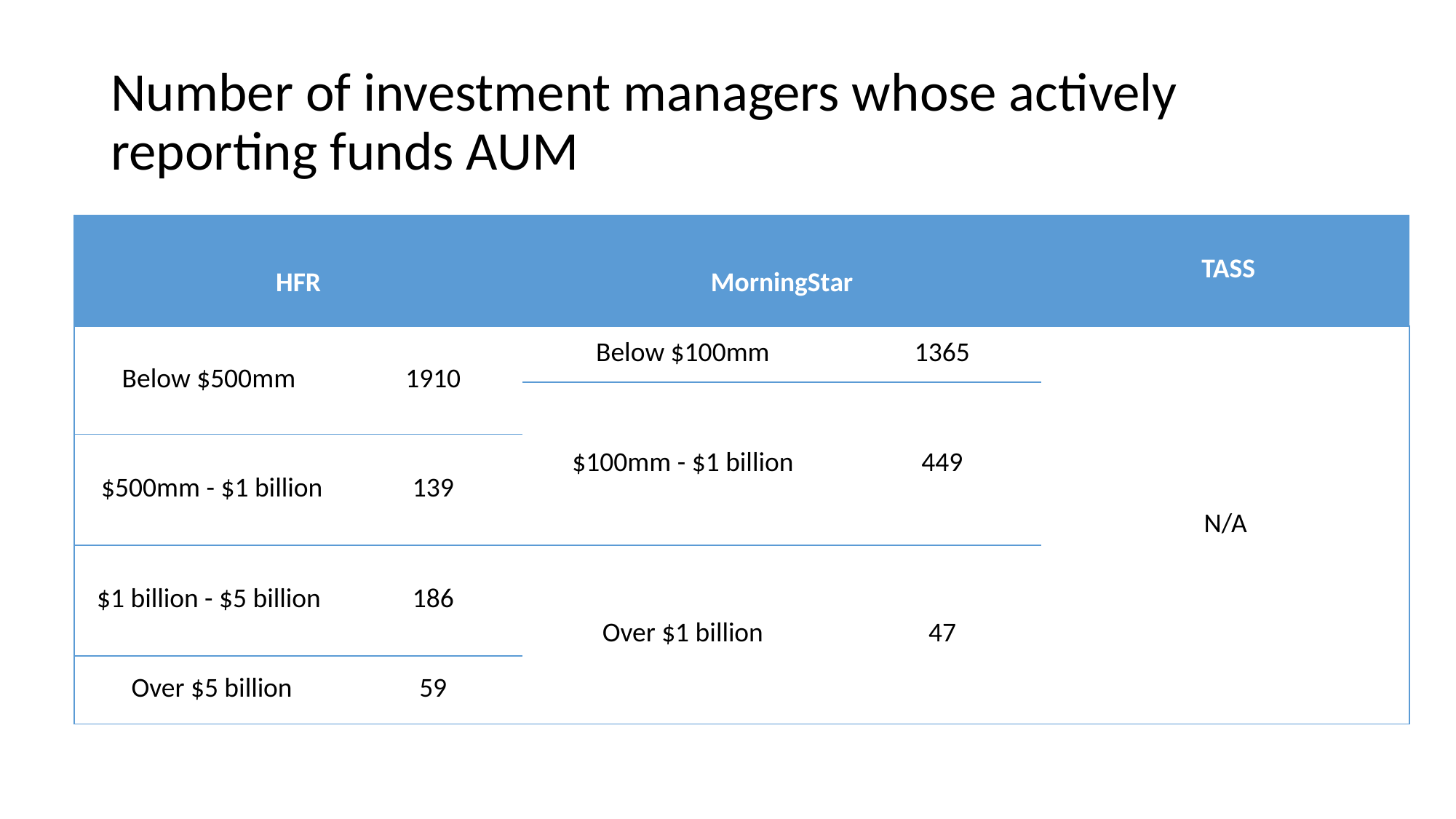

# Number of investment managers whose actively reporting funds AUM
| HFR |  | MorningStar |  | TASS |
| --- | --- | --- | --- | --- |
| Below $500mm | 1910 | Below $100mm | 1365 | N/A |
|  |  | $100mm - $1 billion | 449 |  |
| $500mm - $1 billion | 139 |  |  |  |
| $1 billion - $5 billion | 186 | Over $1 billion | 47 |  |
| Over $5 billion | 59 |  |  |  |